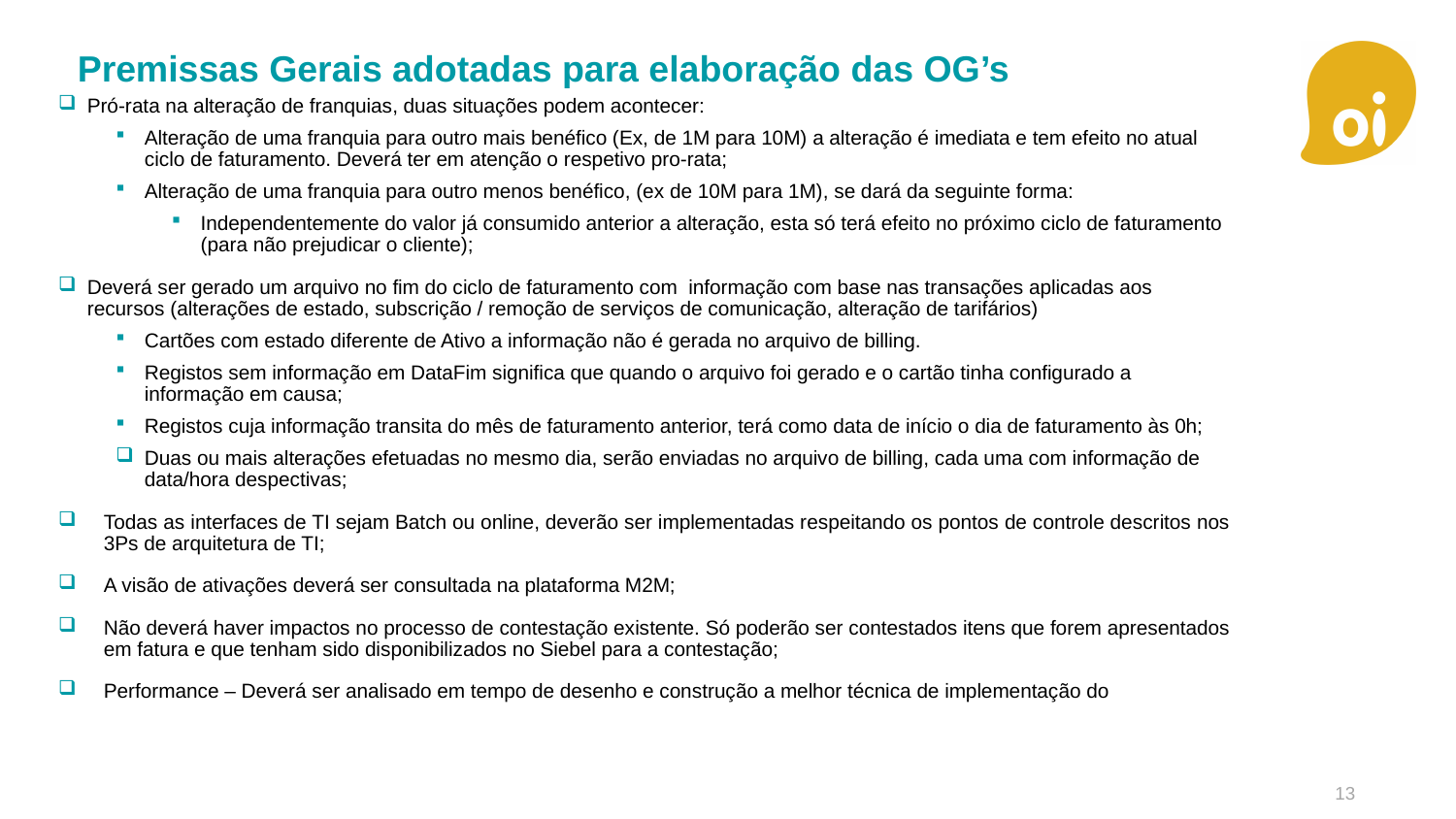

# Premissas Gerais adotadas para elaboração das OG’s
Pró-rata na alteração de franquias, duas situações podem acontecer:
Alteração de uma franquia para outro mais benéfico (Ex, de 1M para 10M) a alteração é imediata e tem efeito no atual ciclo de faturamento. Deverá ter em atenção o respetivo pro-rata;
Alteração de uma franquia para outro menos benéfico, (ex de 10M para 1M), se dará da seguinte forma:
Independentemente do valor já consumido anterior a alteração, esta só terá efeito no próximo ciclo de faturamento (para não prejudicar o cliente);
Deverá ser gerado um arquivo no fim do ciclo de faturamento com  informação com base nas transações aplicadas aos recursos (alterações de estado, subscrição / remoção de serviços de comunicação, alteração de tarifários)
Cartões com estado diferente de Ativo a informação não é gerada no arquivo de billing.
Registos sem informação em DataFim significa que quando o arquivo foi gerado e o cartão tinha configurado a informação em causa;
Registos cuja informação transita do mês de faturamento anterior, terá como data de início o dia de faturamento às 0h;
Duas ou mais alterações efetuadas no mesmo dia, serão enviadas no arquivo de billing, cada uma com informação de data/hora despectivas;
Todas as interfaces de TI sejam Batch ou online, deverão ser implementadas respeitando os pontos de controle descritos nos 3Ps de arquitetura de TI;
A visão de ativações deverá ser consultada na plataforma M2M;
Não deverá haver impactos no processo de contestação existente. Só poderão ser contestados itens que forem apresentados em fatura e que tenham sido disponibilizados no Siebel para a contestação;
Performance – Deverá ser analisado em tempo de desenho e construção a melhor técnica de implementação do

13